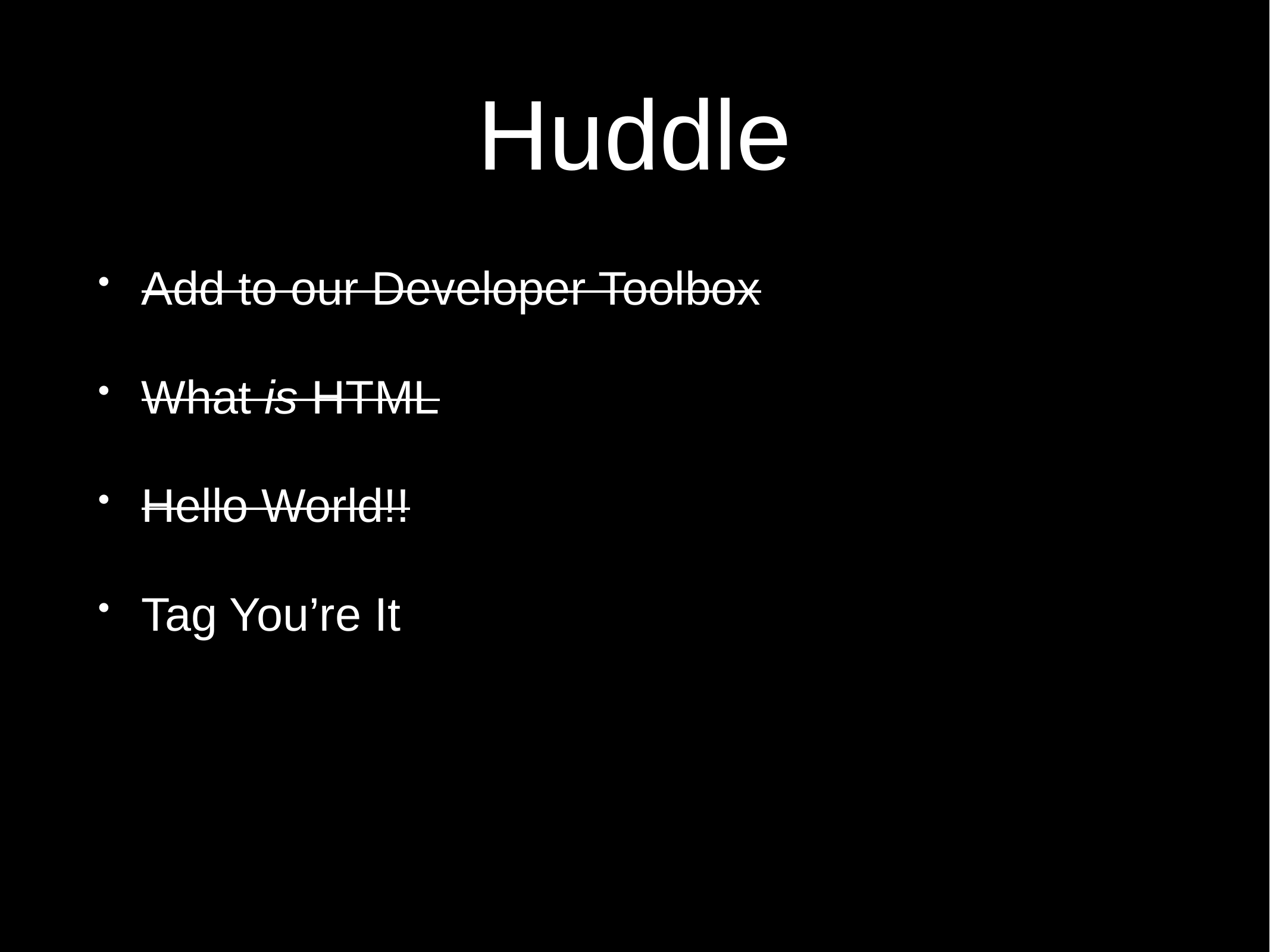

# Huddle
Add to our Developer Toolbox
What is HTML
Hello World!!
Tag You’re It